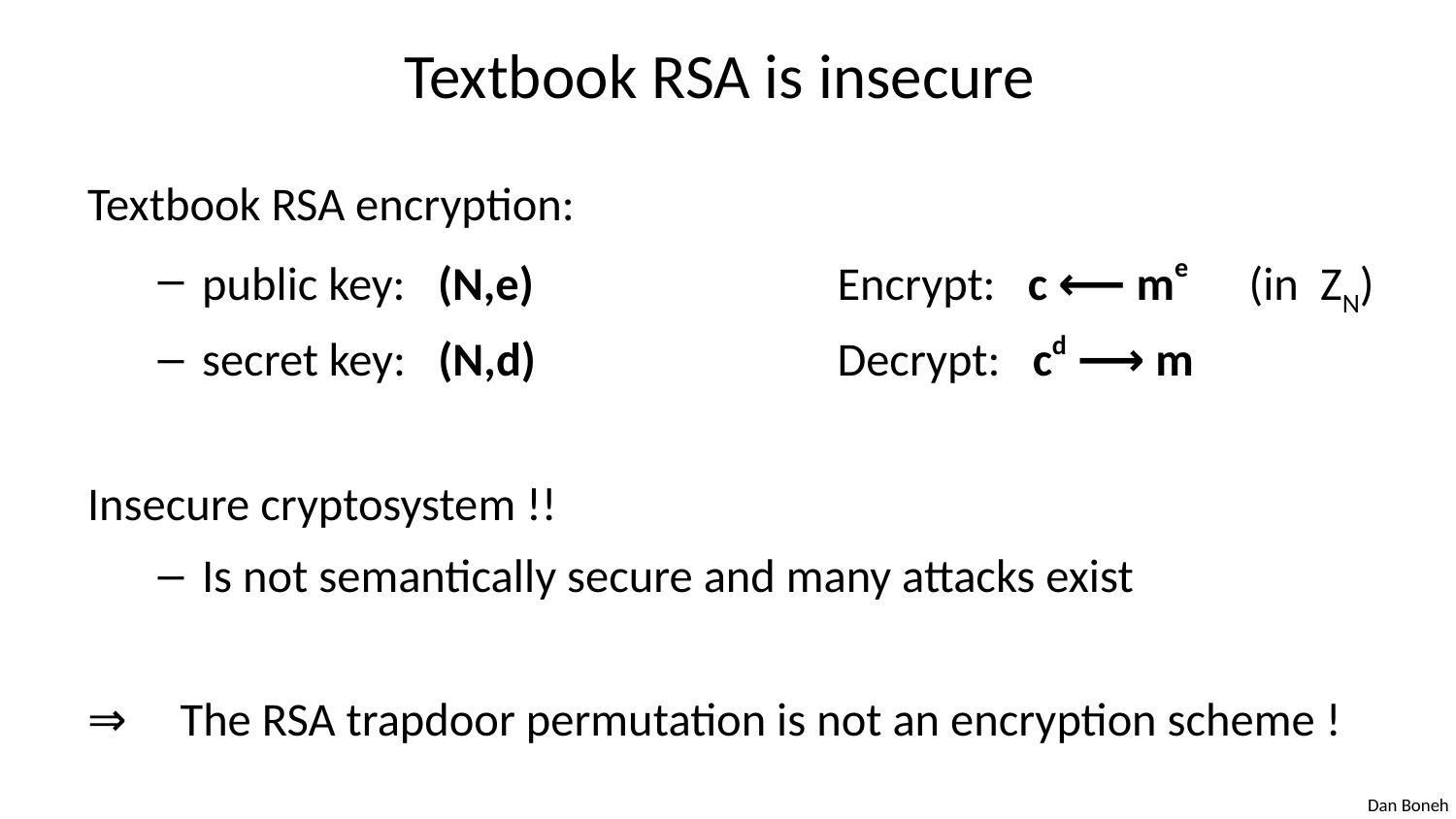

# Textbook RSA is insecure
Textbook RSA encryption:
public key:   (N,e)	Encrypt:   c ⟵ me          (in  ZN)
secret key:   (N,d)	Decrypt:   cd ⟶ m

Insecure cryptosystem !!
Is not semantically secure and many attacks exist

⇒     The RSA trapdoor permutation is not an encryption scheme !